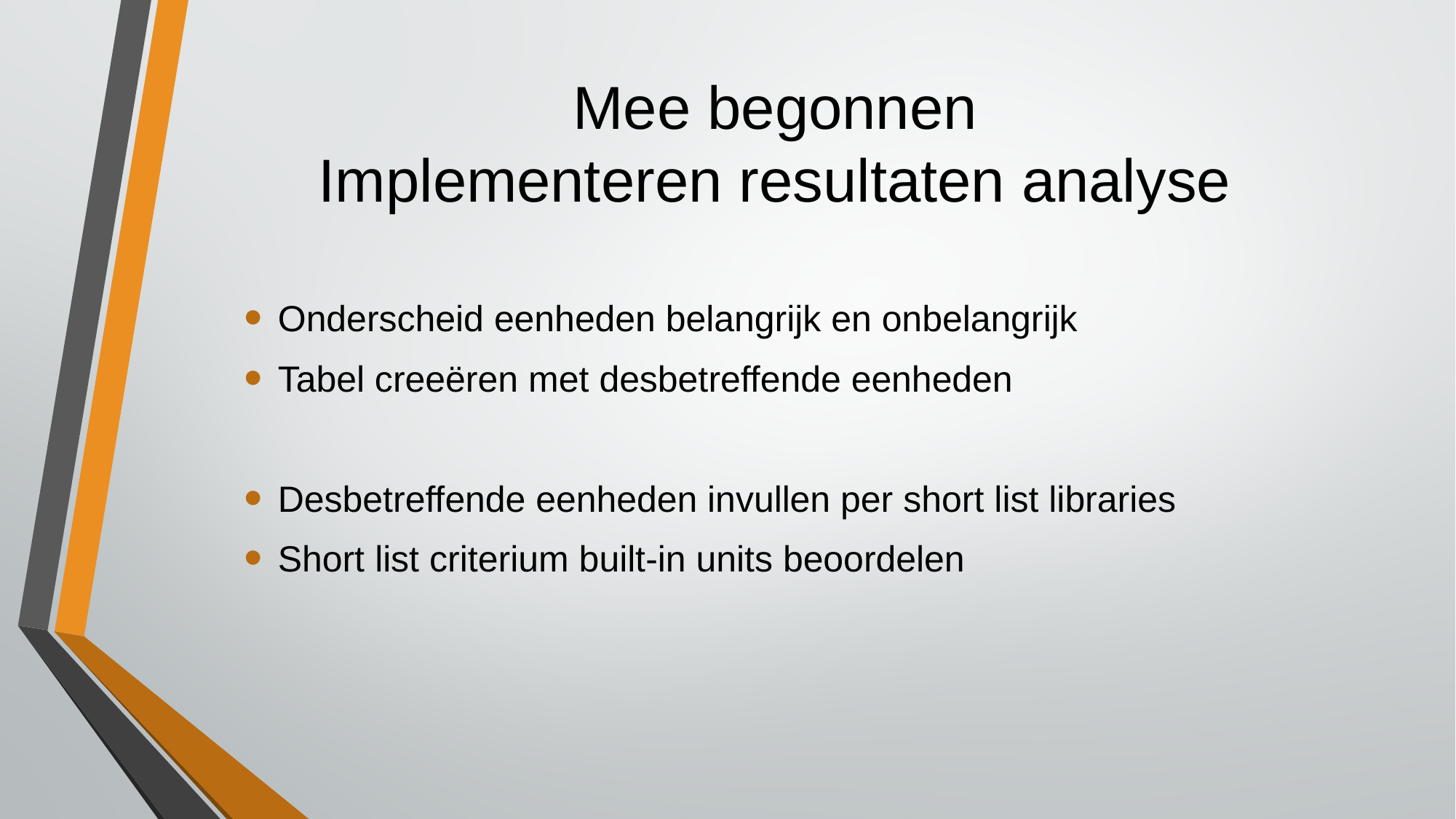

# Mee begonnen Implementeren resultaten analyse
Onderscheid eenheden belangrijk en onbelangrijk
Tabel creeëren met desbetreffende eenheden

Desbetreffende eenheden invullen per short list libraries
Short list criterium built-in units beoordelen